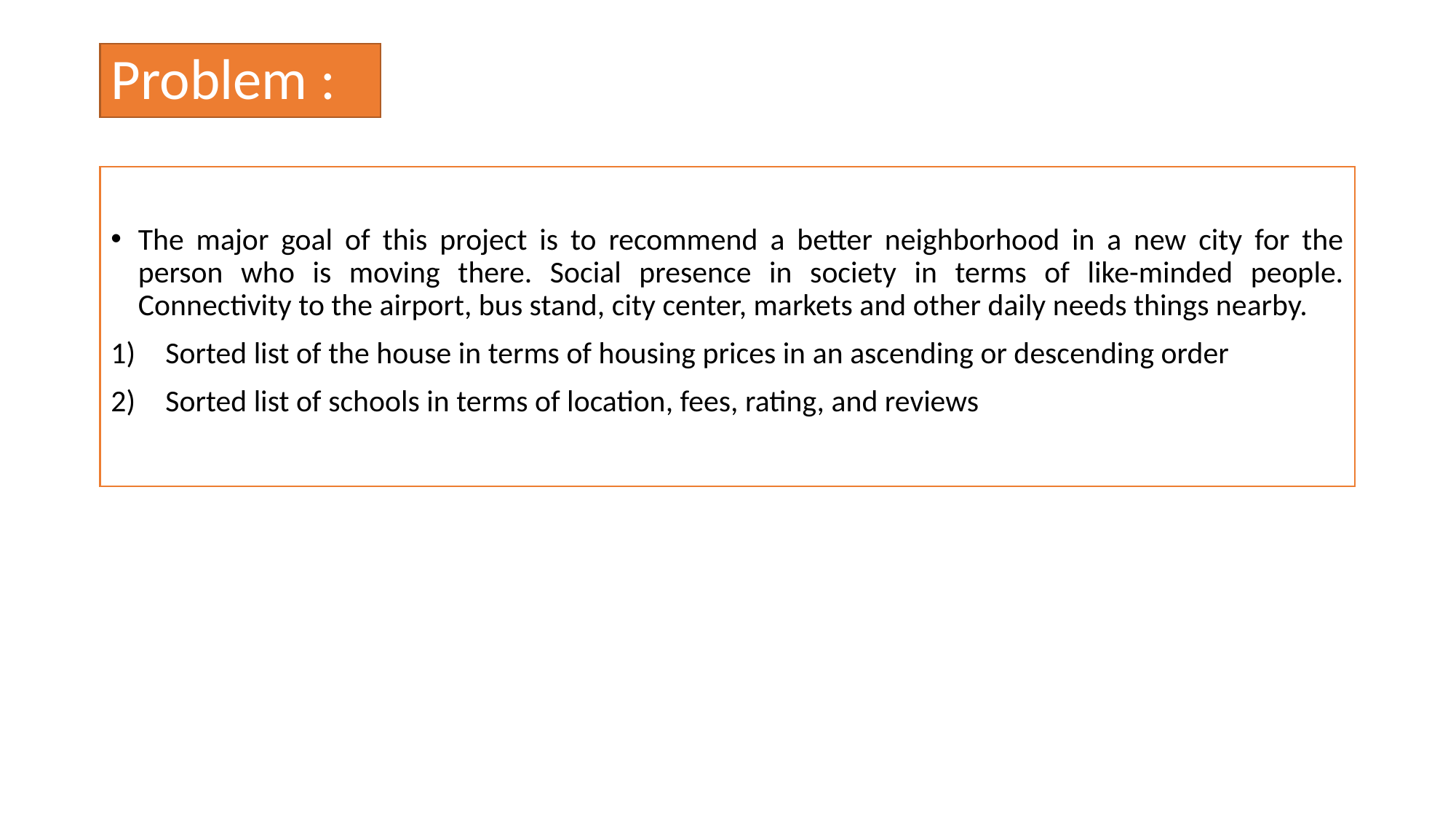

# Problem :

The major goal of this project is to recommend a better neighborhood in a new city for the person who is moving there. Social presence in society in terms of like-minded people. Connectivity to the airport, bus stand, city center, markets and other daily needs things nearby.
Sorted list of the house in terms of housing prices in an ascending or descending order
Sorted list of schools in terms of location, fees, rating, and reviews